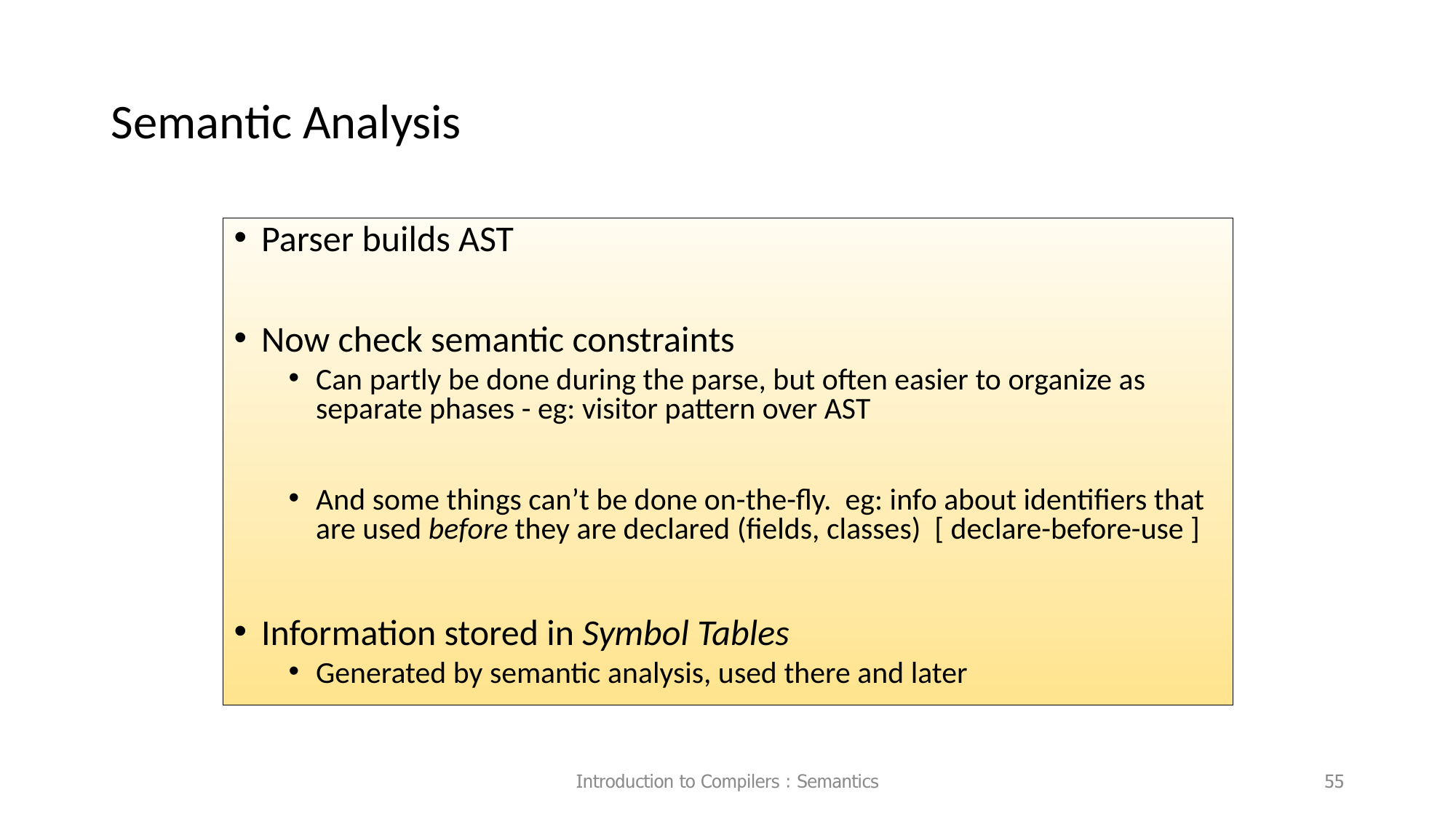

# Semantic Analysis
Parser builds AST

Now check semantic constraints
Can partly be done during the parse, but often easier to organize as separate phases - eg: visitor pattern over AST

And some things can’t be done on-the-fly.  eg: info about identifiers that are used before they are declared (fields, classes)  [ declare-before-use ]

Information stored in Symbol Tables
Generated by semantic analysis, used there and later
Introduction to Compilers : Semantics
55